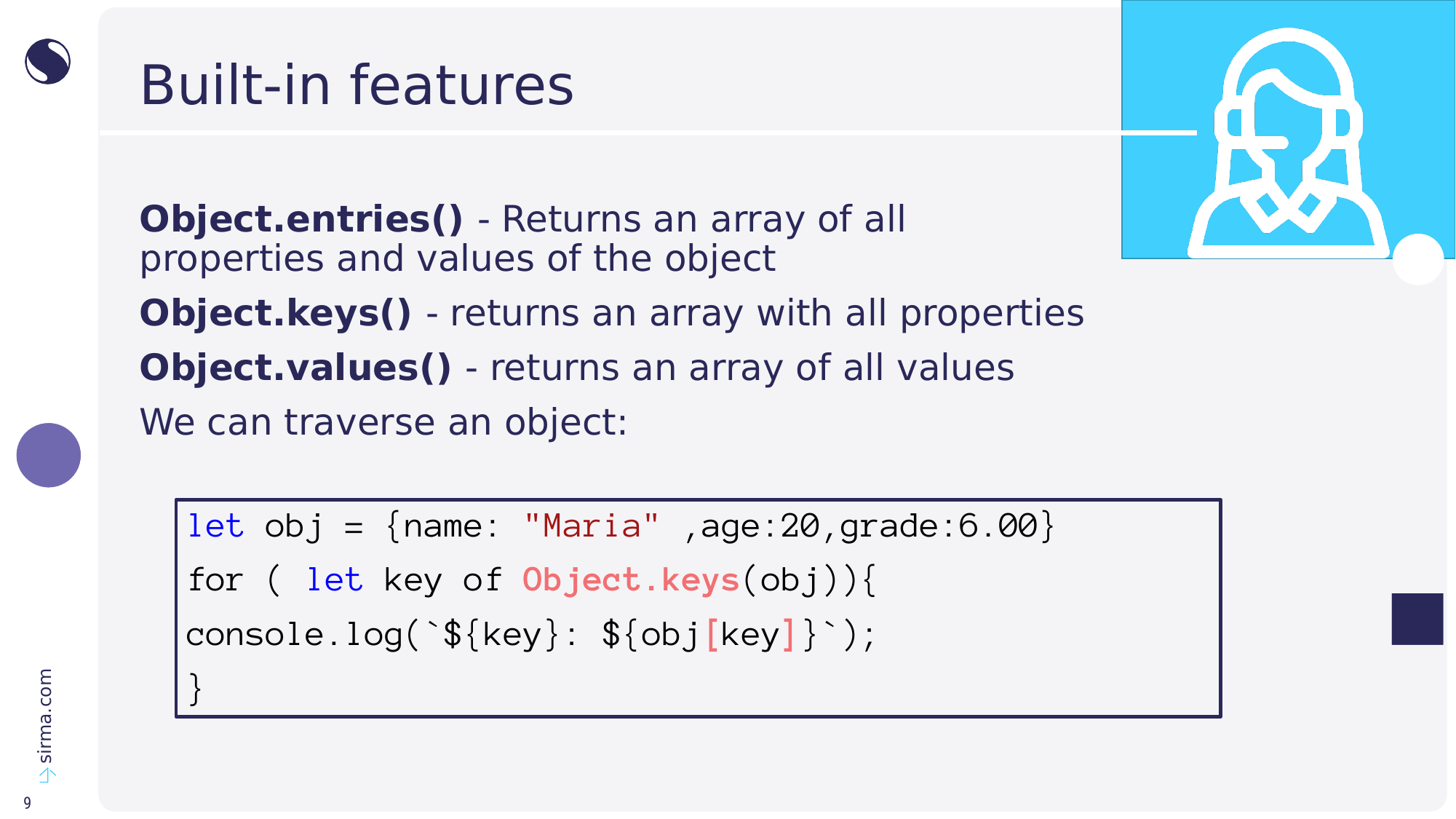

# Built-in features
Object.entries() - Returns an array of all
properties and values of the object
Object.keys() - returns an array with all properties
Object.values() - returns an array of all values
We can traverse an object:

let obj = {name: "Maria" ,age:20,grade:6.00}
for ( let key of Object.keys(obj)){
console.log(`${key}: ${obj[key]}`);
}